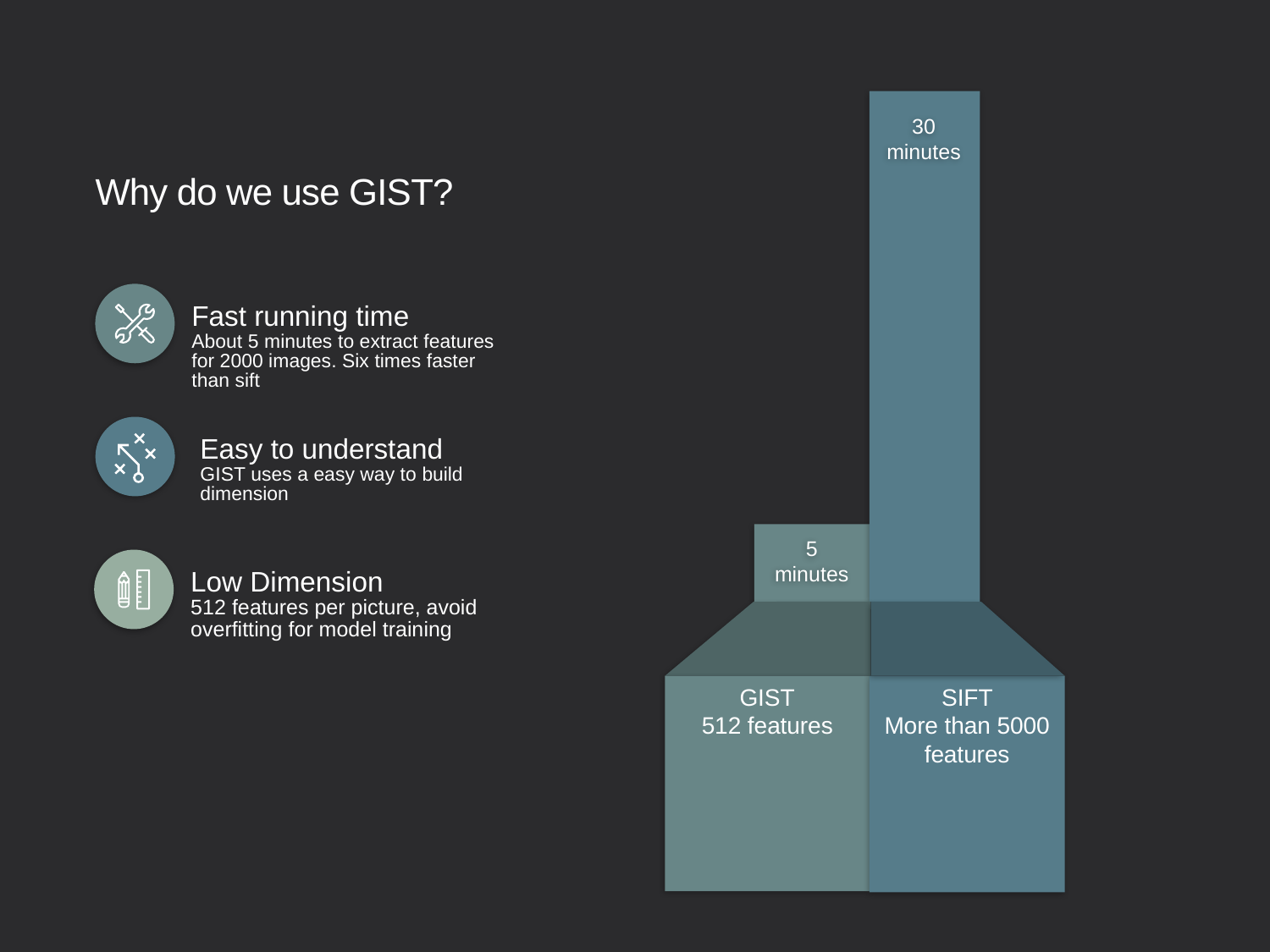

30
minutes
# Why do we use GIST?

Fast running time
About 5 minutes to extract features for 2000 images. Six times faster than sift

Easy to understand
GIST uses a easy way to build dimension

5 minutes

Low Dimension
512 features per picture, avoid overfitting for model training

GIST
512 features
SIFT
More than 5000 features